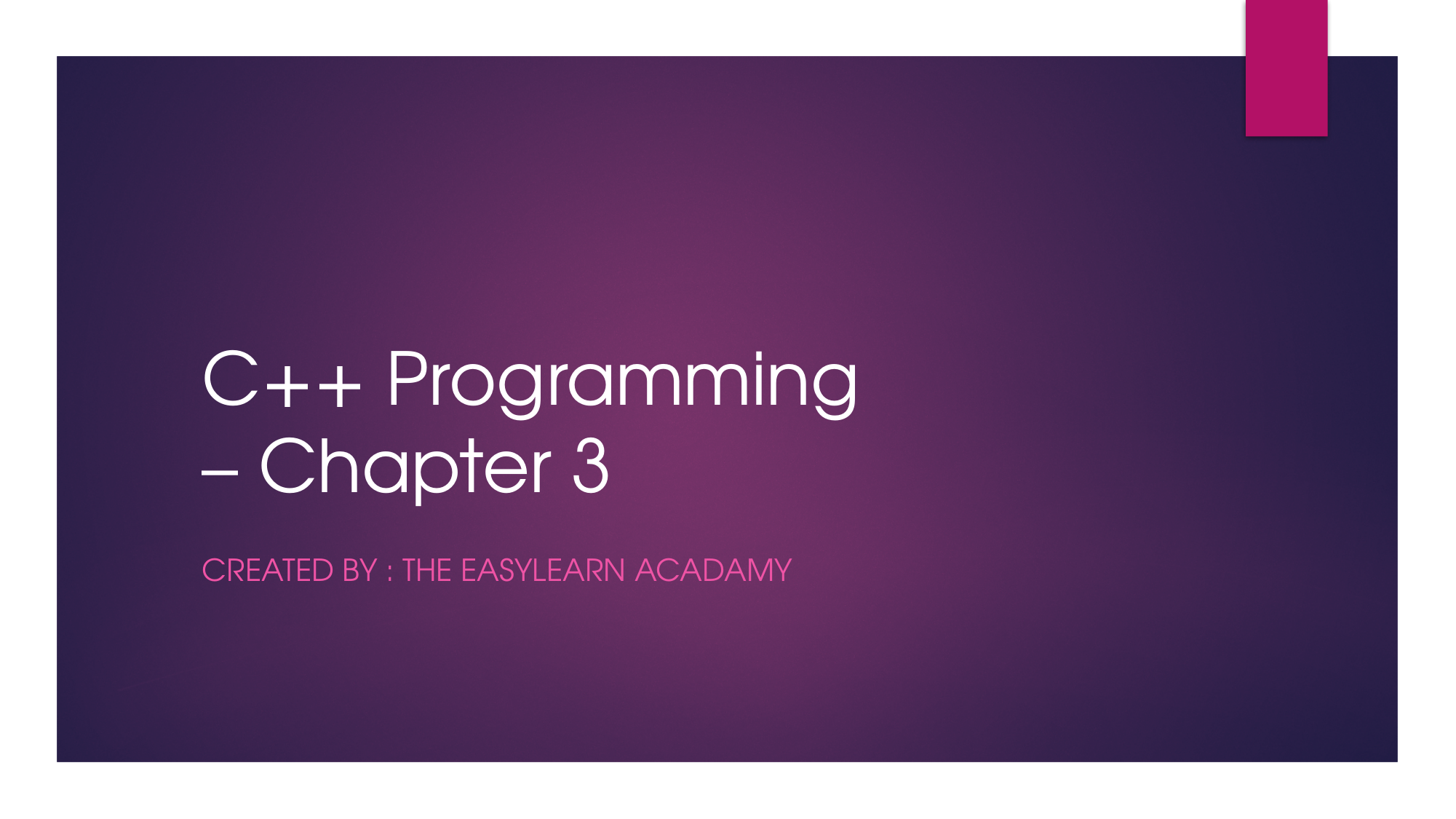

C++ Programming – Chapter 3
Created by : the easylearn acadamy